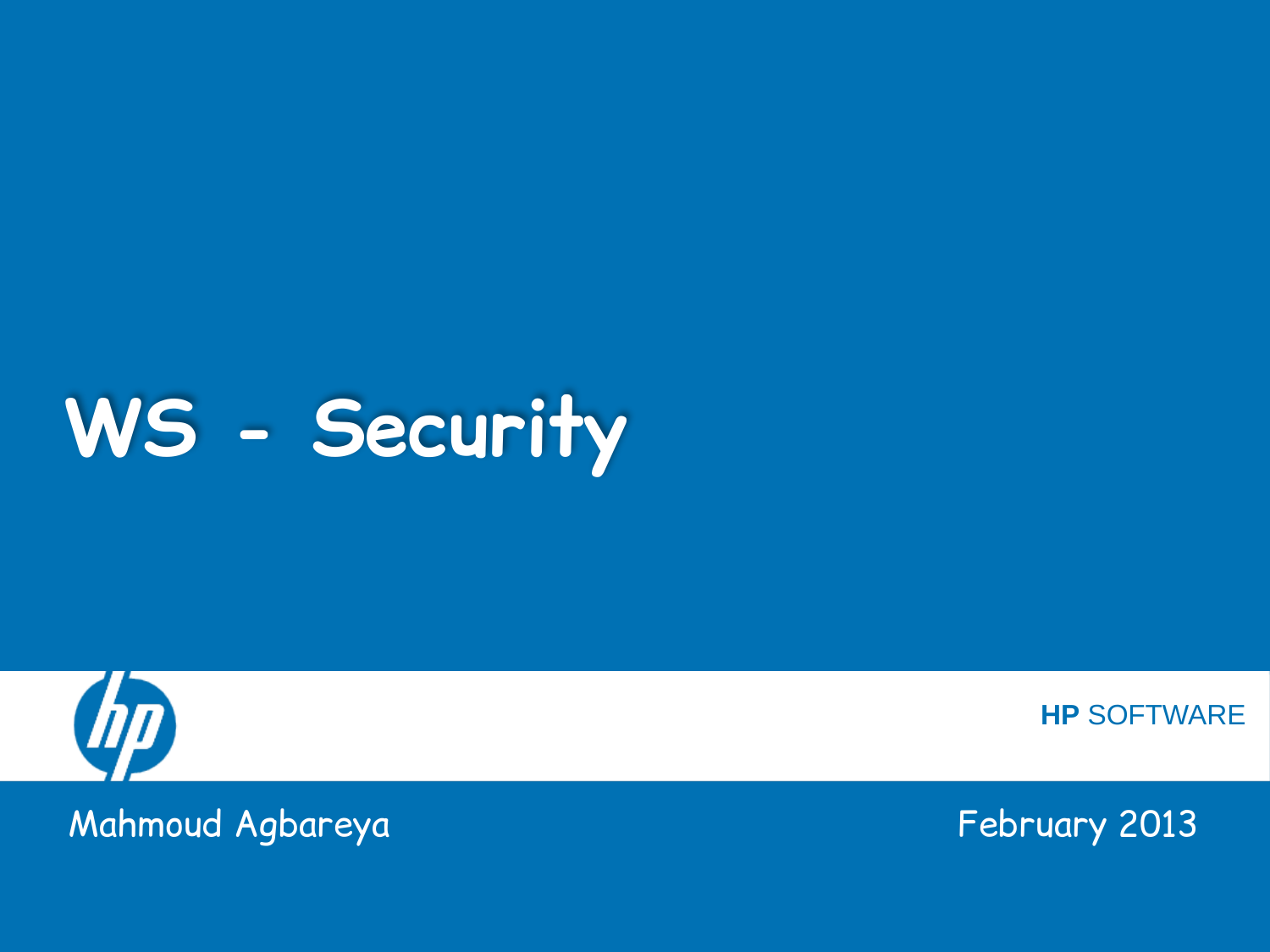

# WS - Security
HP SOFTWARE
Mahmoud Agbareya					February 2013